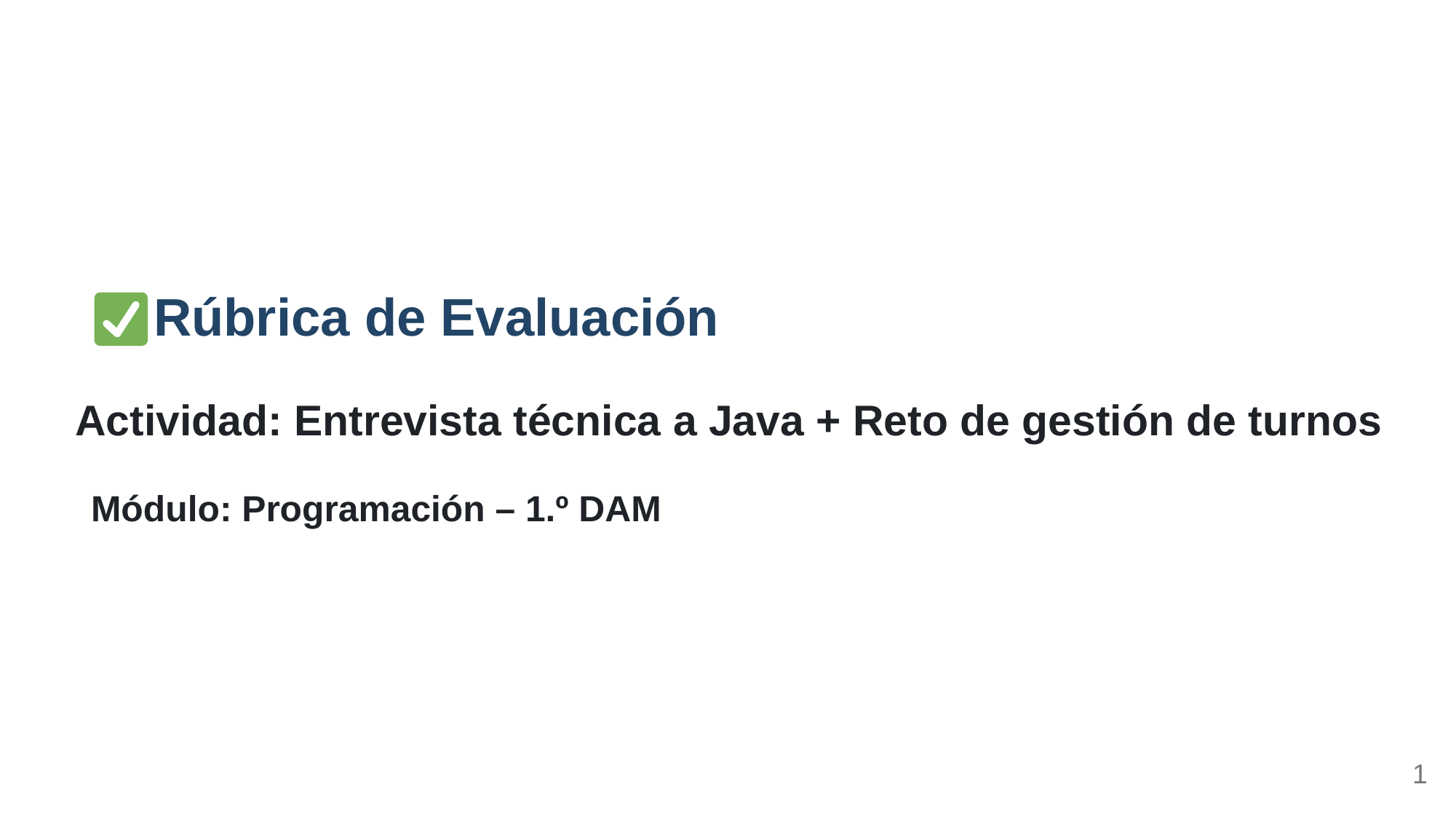

Rúbrica de Evaluación

Actividad: Entrevista técnica a Java + Reto de gestión de turnos
Módulo: Programación – 1.º DAM
1